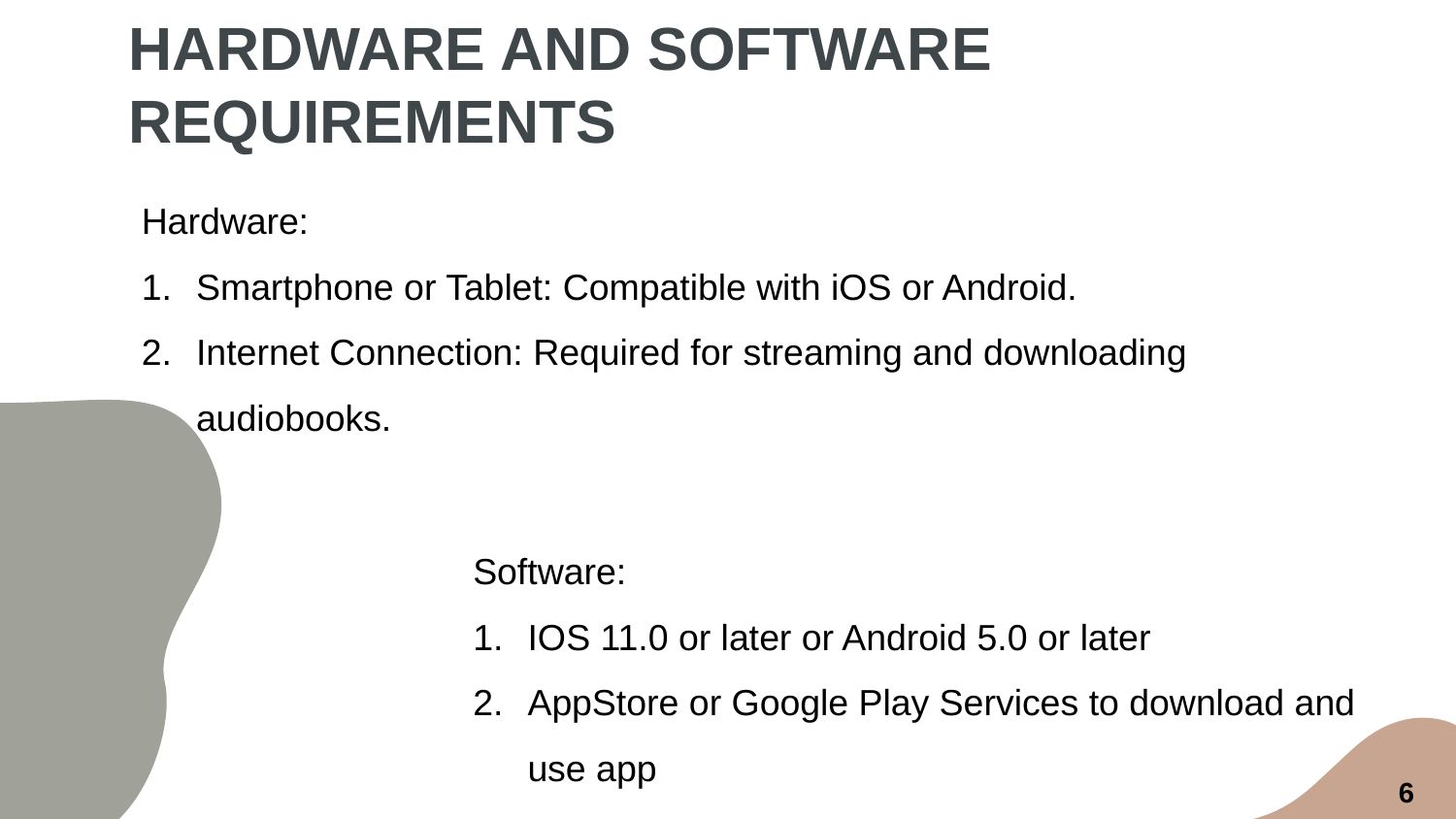

# HARDWARE AND SOFTWARE REQUIREMENTS
Hardware:
Smartphone or Tablet: Compatible with iOS or Android.
Internet Connection: Required for streaming and downloading audiobooks.
Software:
IOS 11.0 or later or Android 5.0 or later
AppStore or Google Play Services to download and use app

6